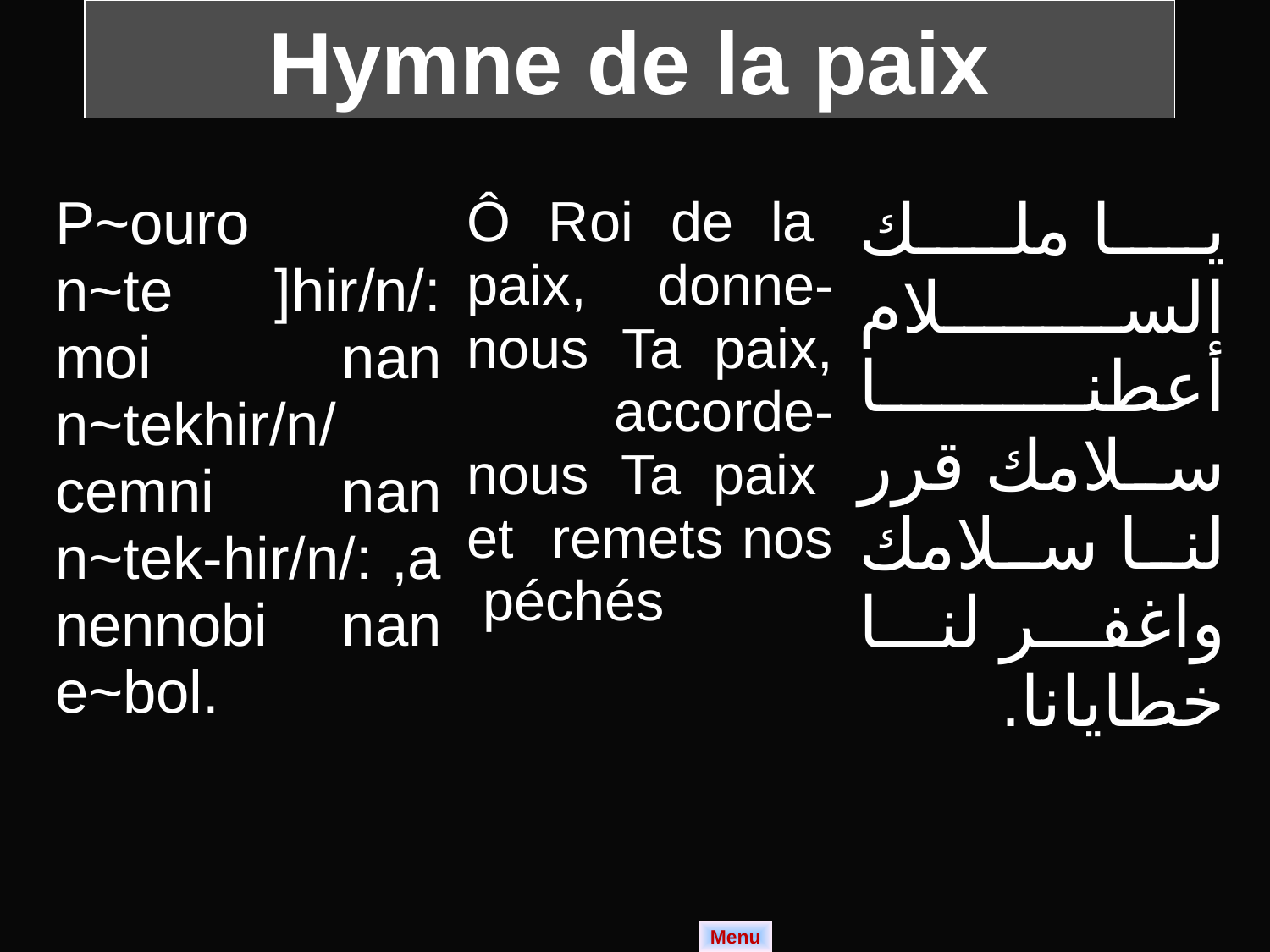

Hymne de la paix
| P~ouro n~te ]hir/n/: moi nan n~tekhir/n/ cemni nan n~tek-hir/n/: ,a nennobi nan e~bol. | Ô Roi de la paix, donne-nous Ta paix, accorde-nous Ta paix et remets nos péchés | يا ملك السلام أعطنا سلامك قرر لنا سلامك واغفر لنا خطايانا. |
| --- | --- | --- |
Menu